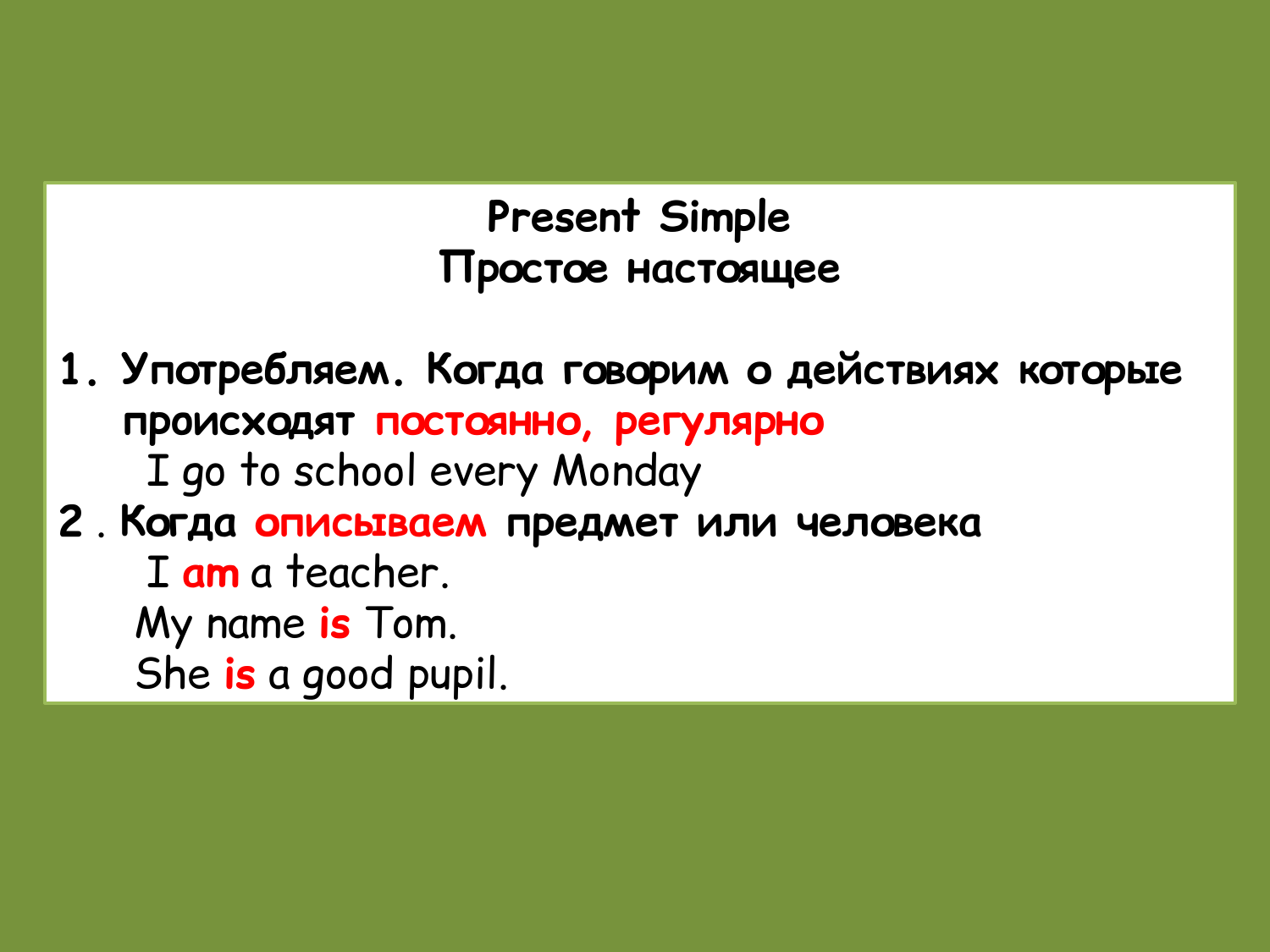

Present Simple
Простое настоящее

Употребляем. Когда говорим о действиях которые прoисходят постоянно, регулярно
       I go to school every Monday
2 . Когда описываем предмет или человека
       I am a teacher.
      My name is Tom.
      She is a good pupil.